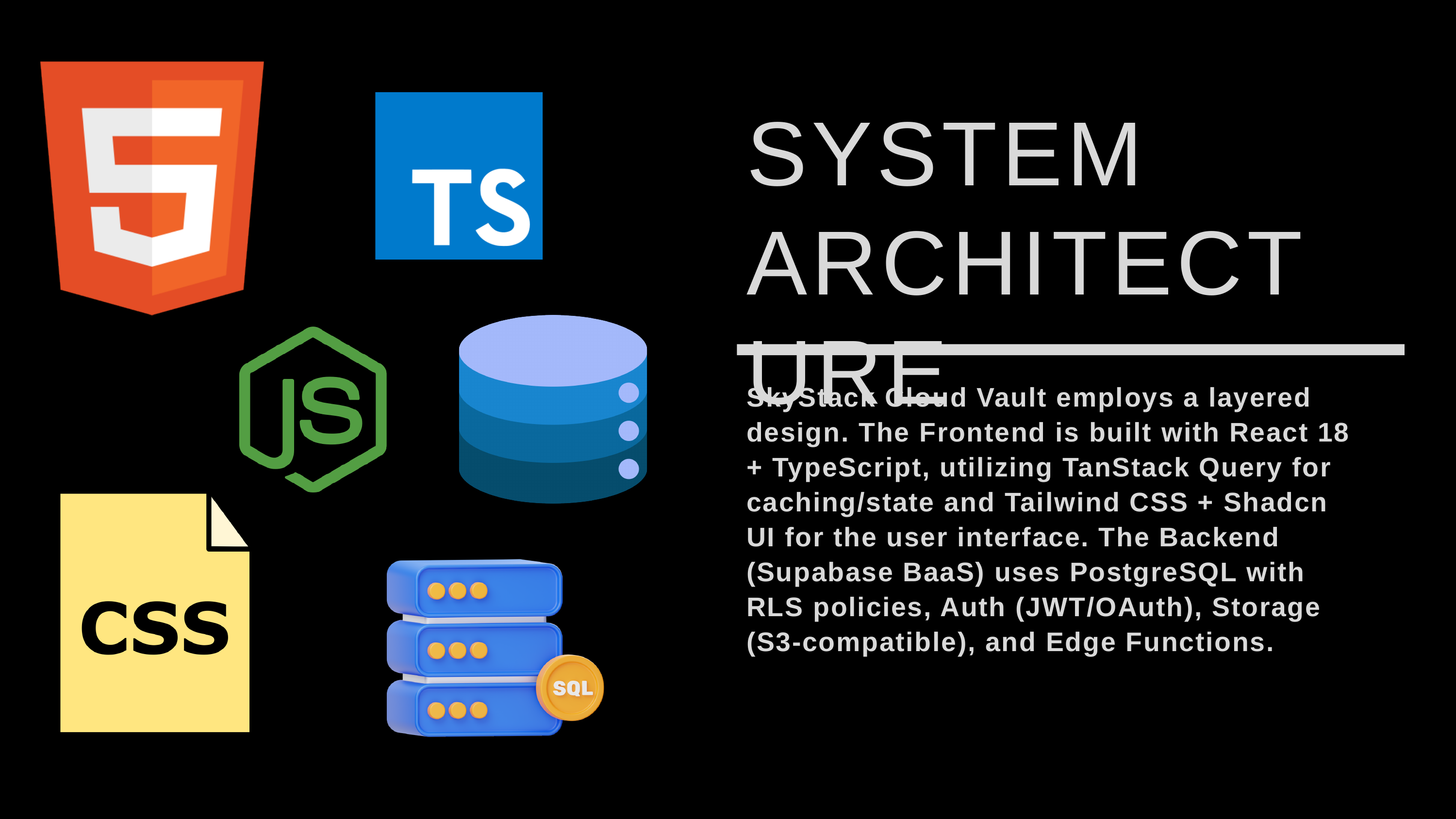

SYSTEM ARCHITECTURE

SkyStack Cloud Vault employs a layered design. The Frontend is built with React 18 + TypeScript, utilizing TanStack Query for caching/state and Tailwind CSS + Shadcn UI for the user interface. The Backend (Supabase BaaS) uses PostgreSQL with RLS policies, Auth (JWT/OAuth), Storage (S3-compatible), and Edge Functions.